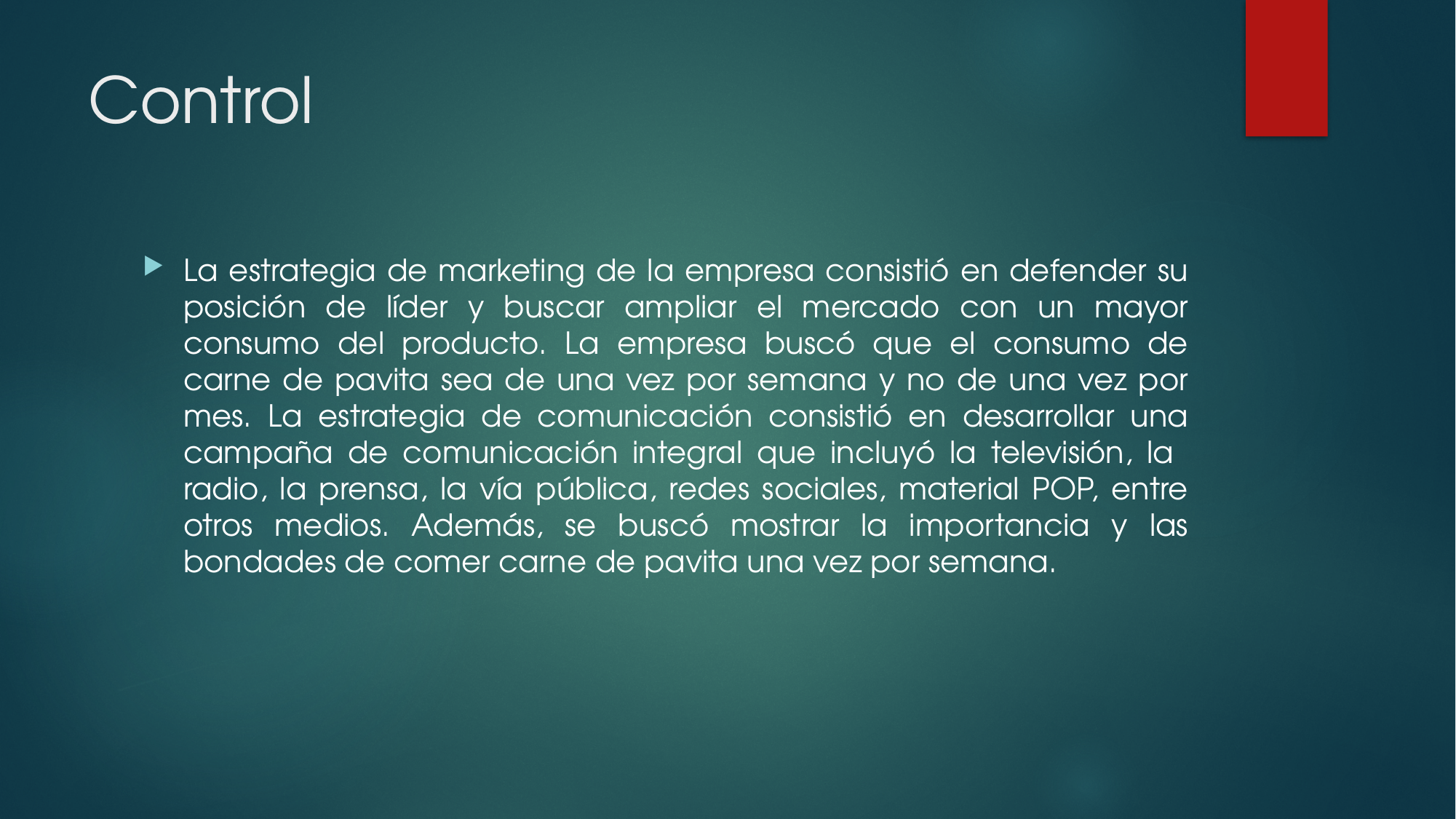

# Control
La estrategia de marketing de la empresa consistió en defender su posición de líder y buscar ampliar el mercado con un mayor consumo del producto. La empresa buscó que el consumo de carne de pavita sea de una vez por semana y no de una vez por mes. La estrategia de comunicación consistió en desarrollar una campaña de comunicación integral que incluyó la televisión, la  radio, la prensa, la vía pública, redes sociales, material POP, entre otros medios. Además, se buscó mostrar la importancia y las bondades de comer carne de pavita una vez por semana.